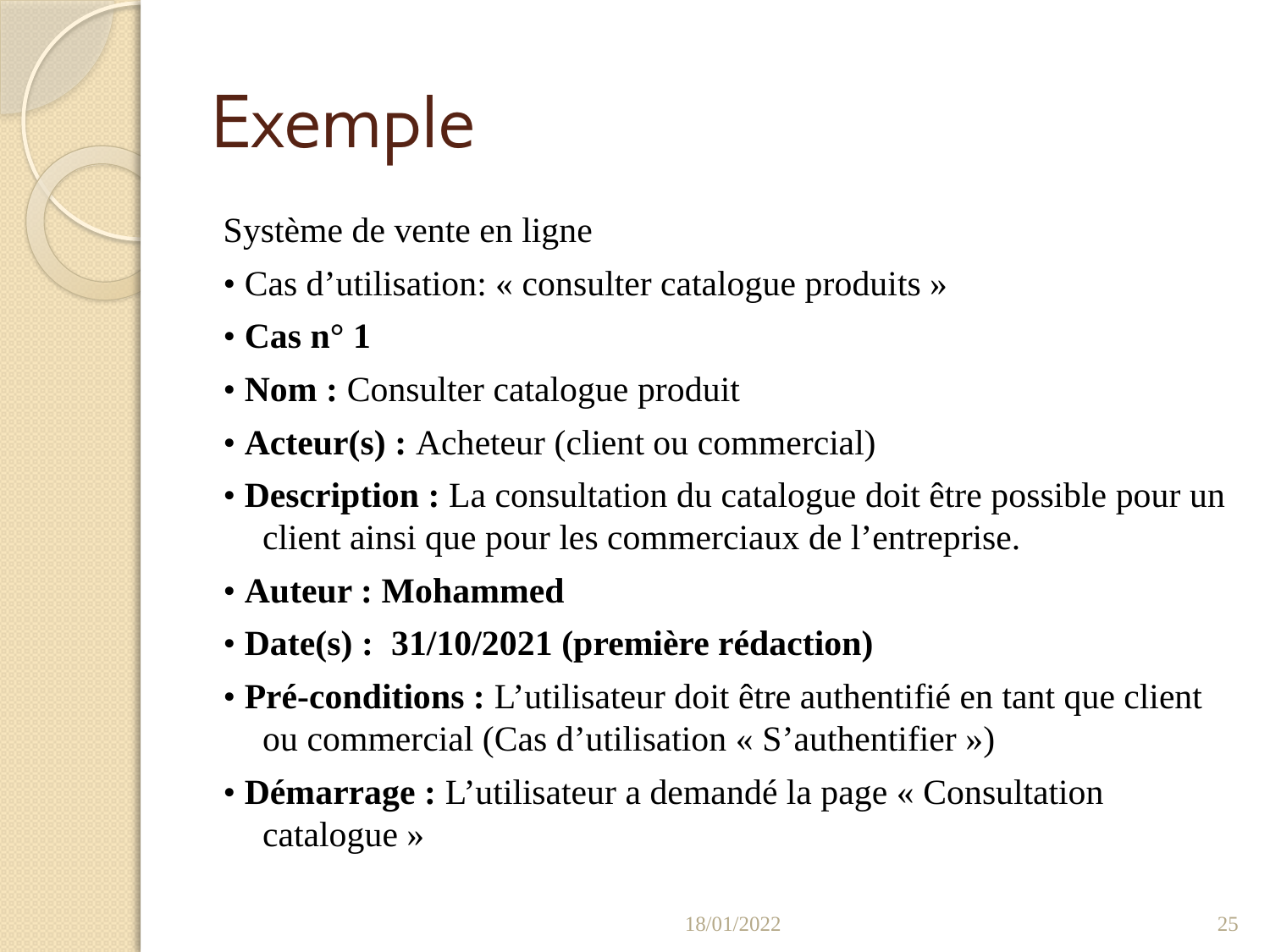

# Exemple
Système de vente en ligne
• Cas d’utilisation: « consulter catalogue produits »
• Cas n° 1
• Nom : Consulter catalogue produit
• Acteur(s) : Acheteur (client ou commercial)
• Description : La consultation du catalogue doit être possible pour un client ainsi que pour les commerciaux de l’entreprise.
• Auteur : Mohammed
• Date(s) :  31/10/2021 (première rédaction)
• Pré-conditions : L’utilisateur doit être authentifié en tant que client ou commercial (Cas d’utilisation « S’authentifier »)
• Démarrage : L’utilisateur a demandé la page « Consultation catalogue »
18/01/2022
25